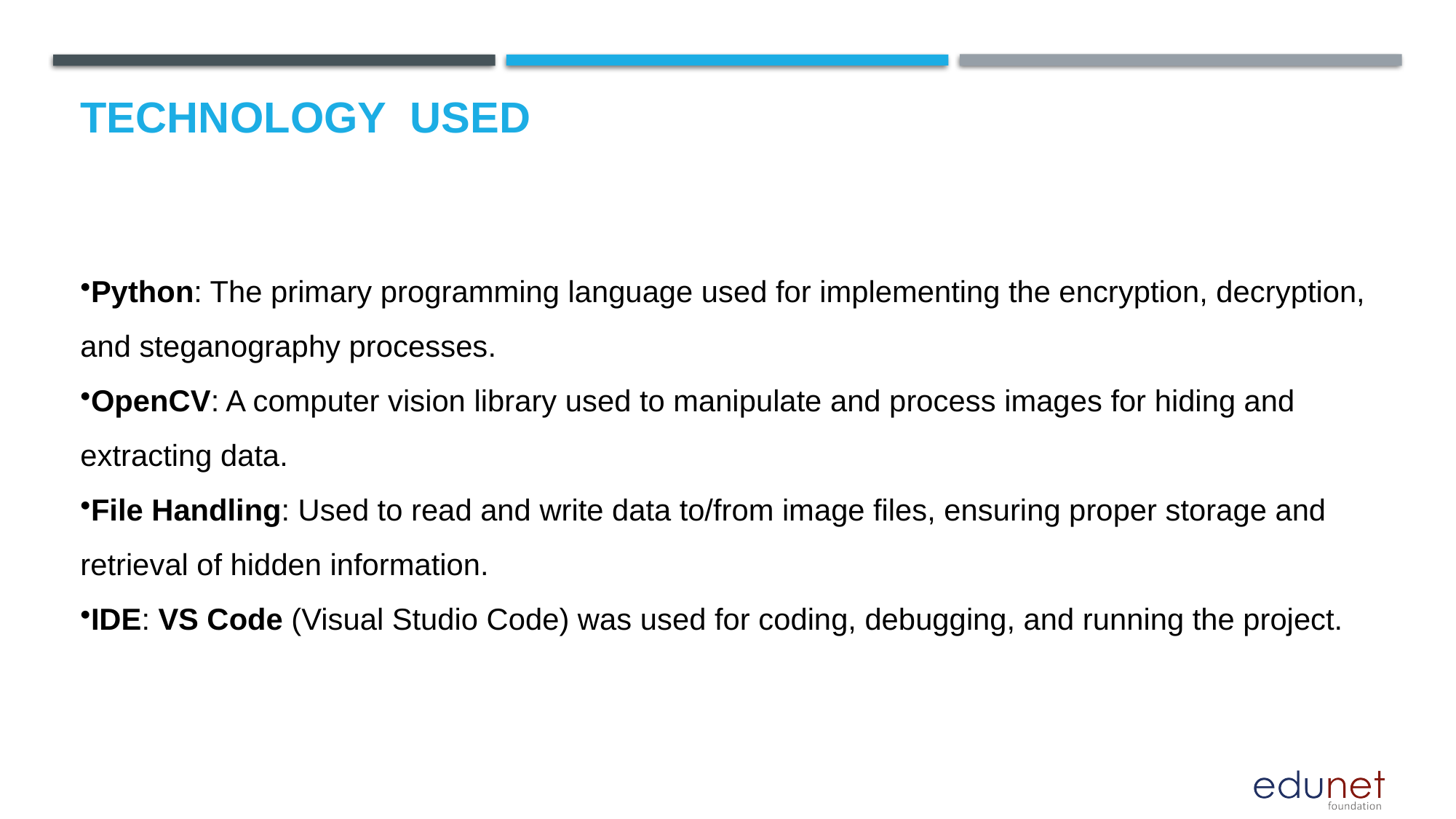

# Technology  used
Python: The primary programming language used for implementing the encryption, decryption, and steganography processes.
OpenCV: A computer vision library used to manipulate and process images for hiding and extracting data.
File Handling: Used to read and write data to/from image files, ensuring proper storage and retrieval of hidden information.
IDE: VS Code (Visual Studio Code) was used for coding, debugging, and running the project.